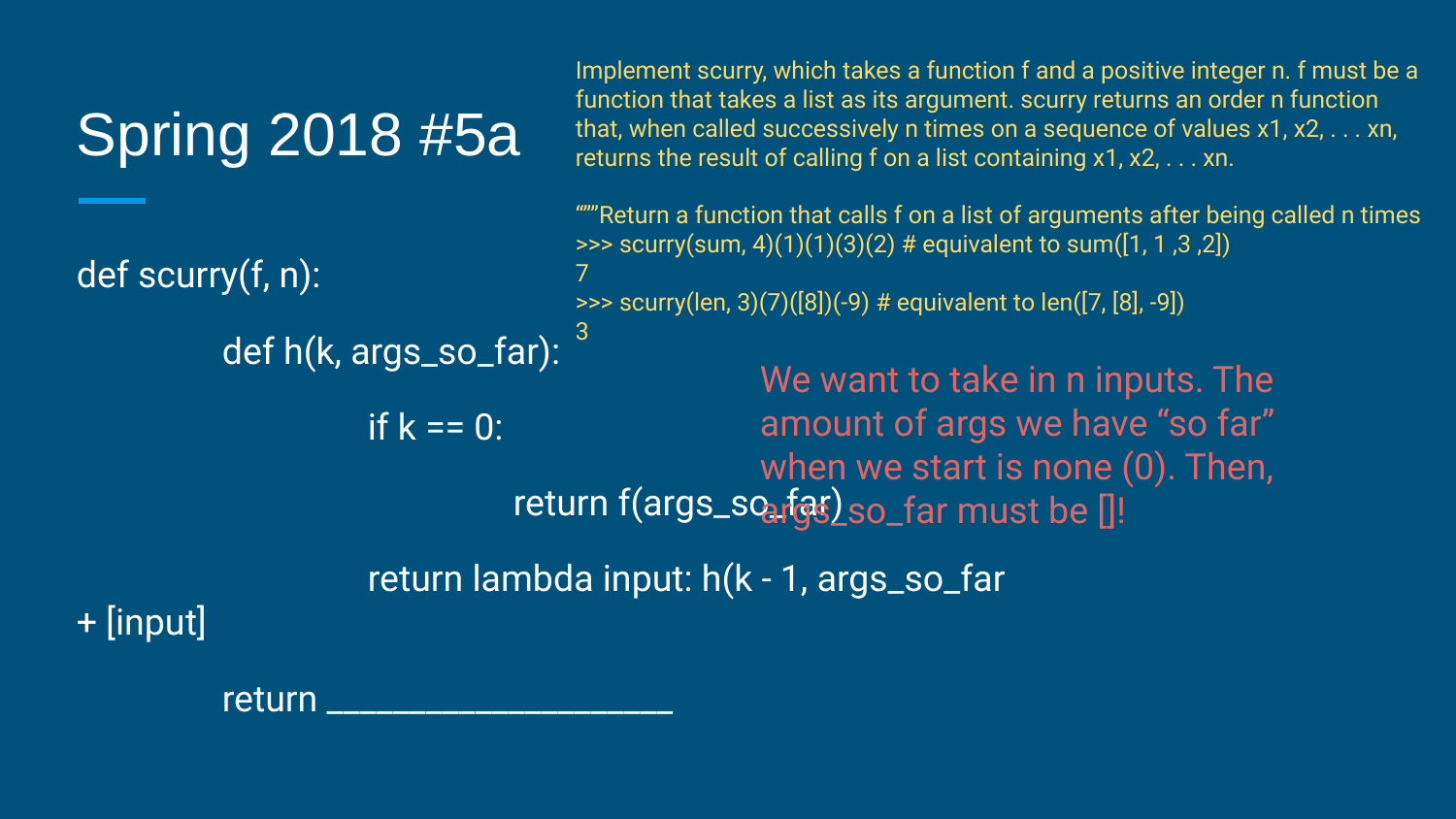

Implement scurry, which takes a function f and a positive integer n. f must be a function that takes a list as its argument. scurry returns an order n function that, when called successively n times on a sequence of values x1, x2, . . . xn, returns the result of calling f on a list containing x1, x2, . . . xn.

“””Return a function that calls f on a list of arguments after being called n times
>>> scurry(sum, 4)(1)(1)(3)(2) # equivalent to sum([1, 1 ,3 ,2])
7
>>> scurry(len, 3)(7)([8])(-9) # equivalent to len([7, [8], -9])
3
# Spring 2018 #5a
def scurry(f, n):
	def h(k, args_so_far):
 		if k == 0:
			return f(args_so_far)
		return lambda input: h(k - 1, args_so_far + [input]
	return _____________________
We want to take in n inputs. The amount of args we have “so far” when we start is none (0). Then, args_so_far must be []!